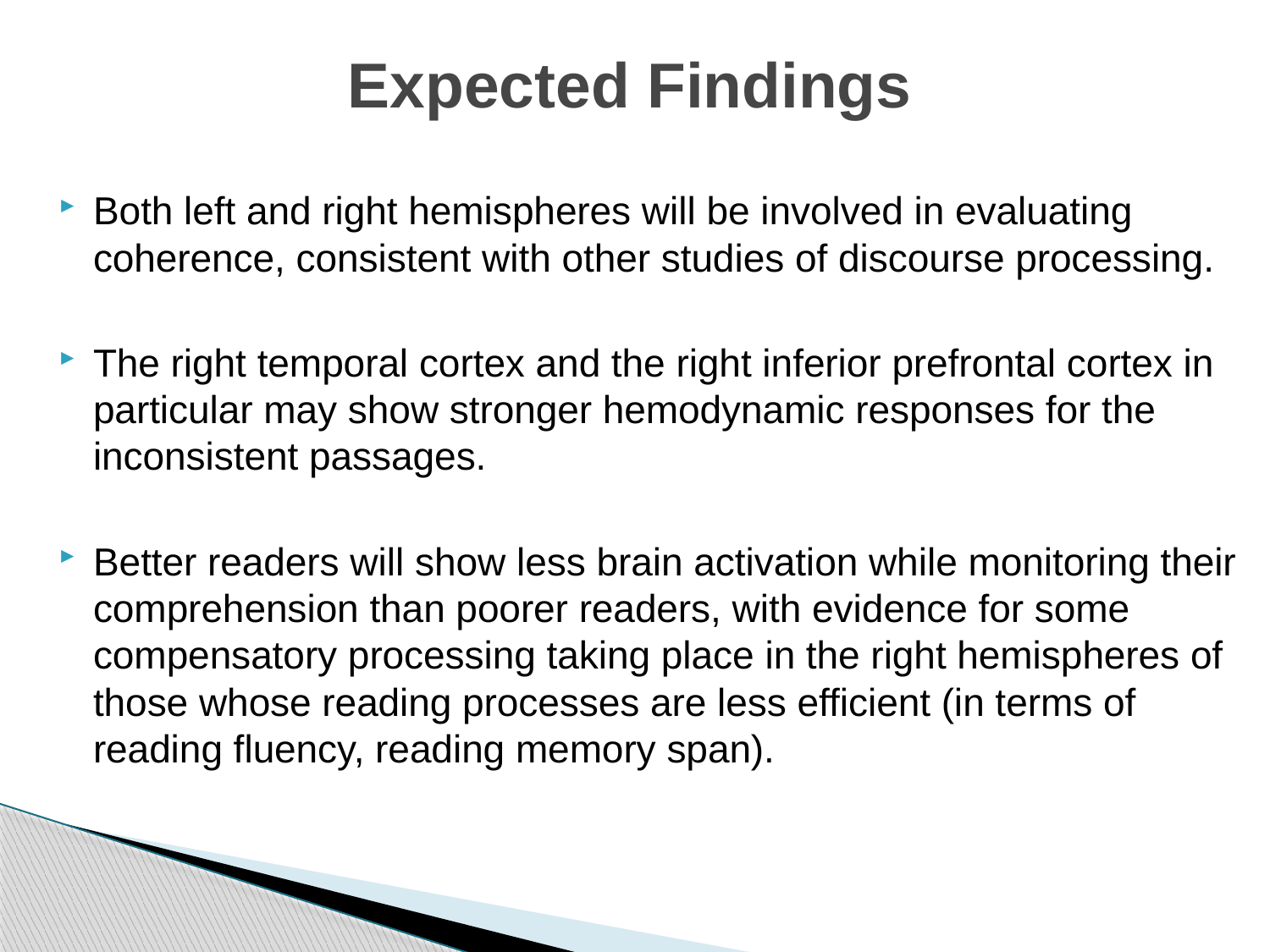

# Expected Findings

Both left and right hemispheres will be involved in evaluating coherence, consistent with other studies of discourse processing.

The right temporal cortex and the right inferior prefrontal cortex in particular may show stronger hemodynamic responses for the inconsistent passages.

Better readers will show less brain activation while monitoring their comprehension than poorer readers, with evidence for some compensatory processing taking place in the right hemispheres of those whose reading processes are less efficient (in terms of reading fluency, reading memory span).